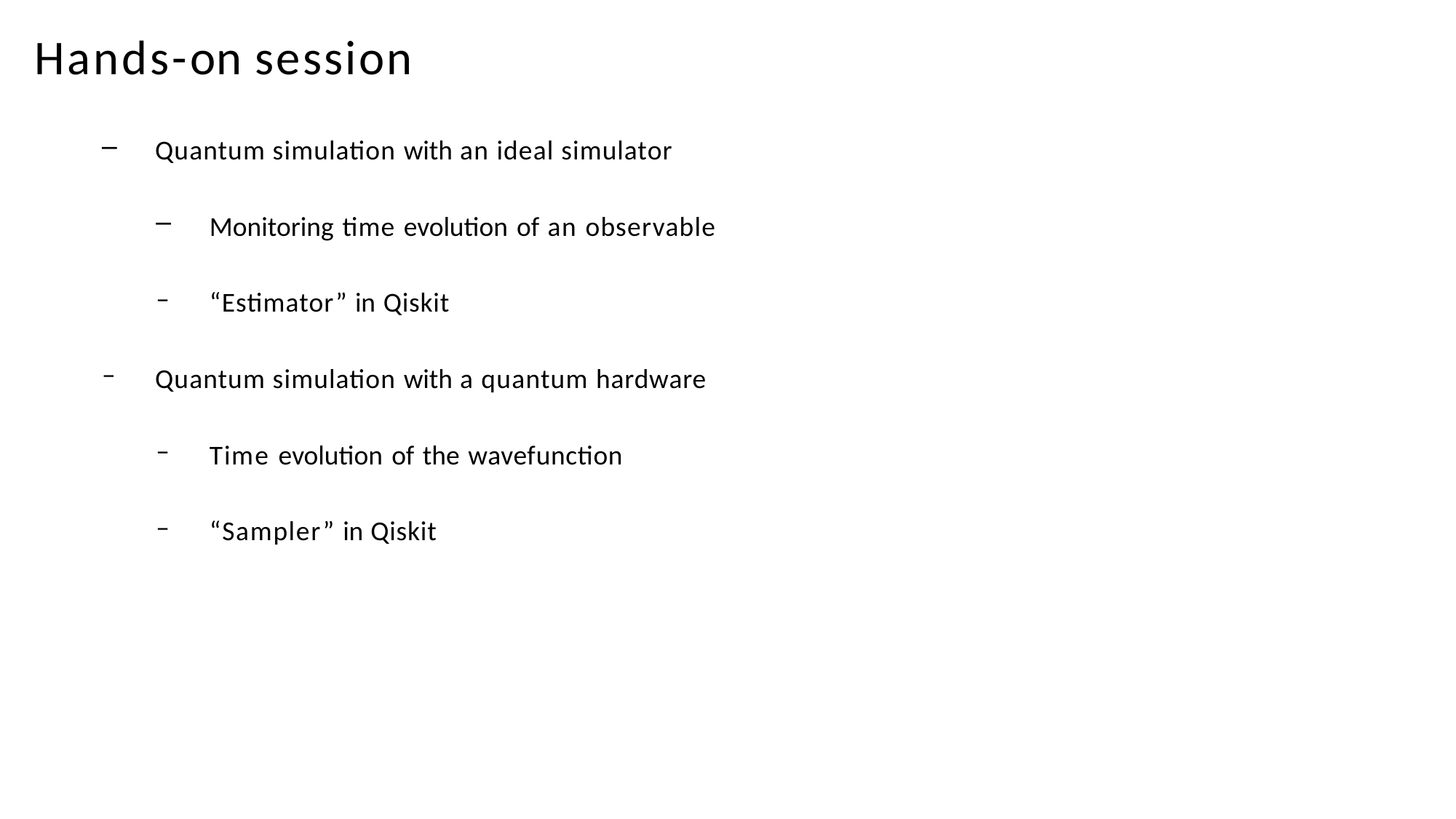

# Hands-on session
Quantum simulation with an ideal simulator

Monitoring time evolution of an observable

“Estimator” in Qiskit

Quantum simulation with a quantum hardware

Time evolution of the wavefunction

“Sampler” in Qiskit